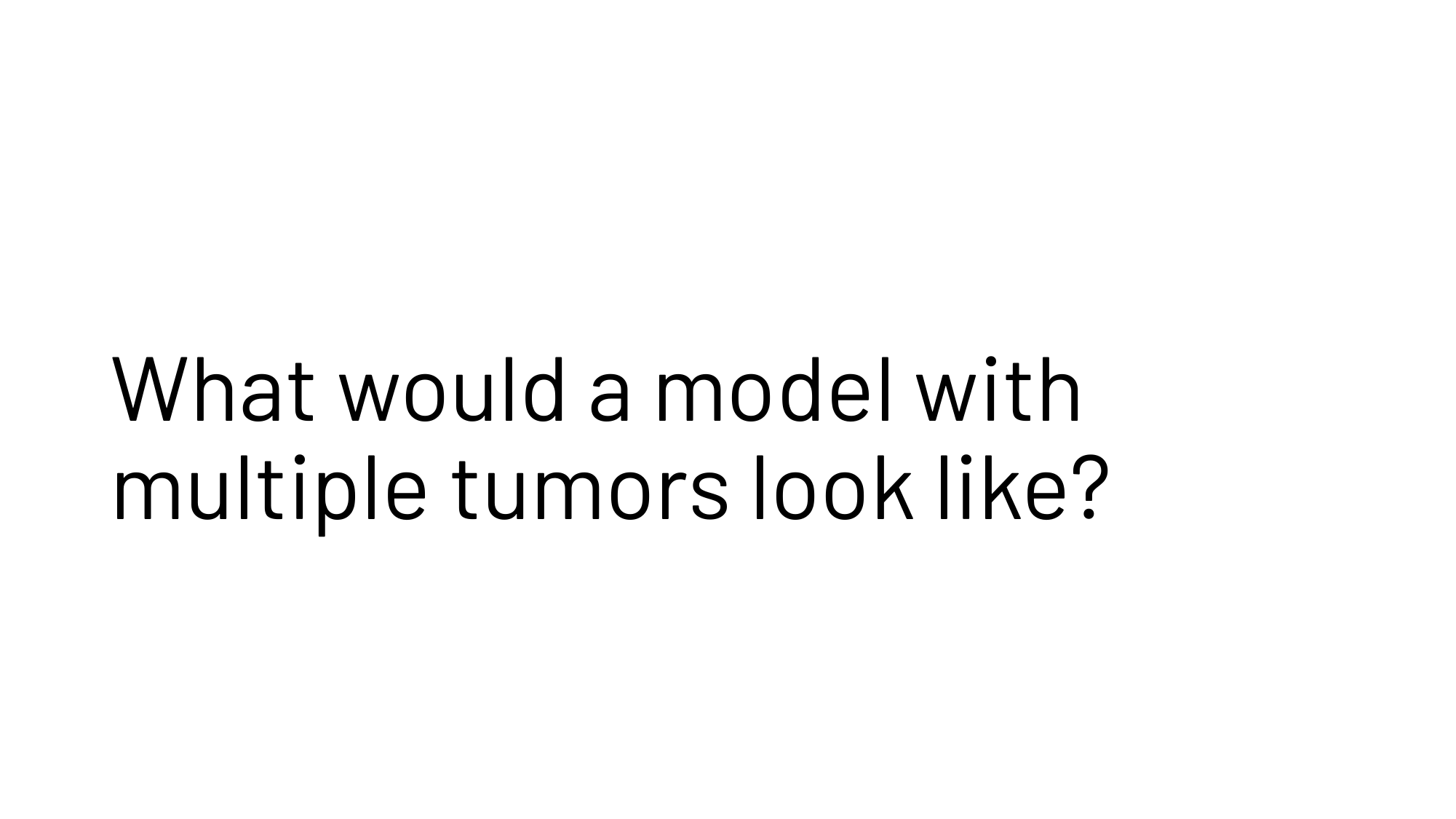

# What would a model with multiple tumors look like?